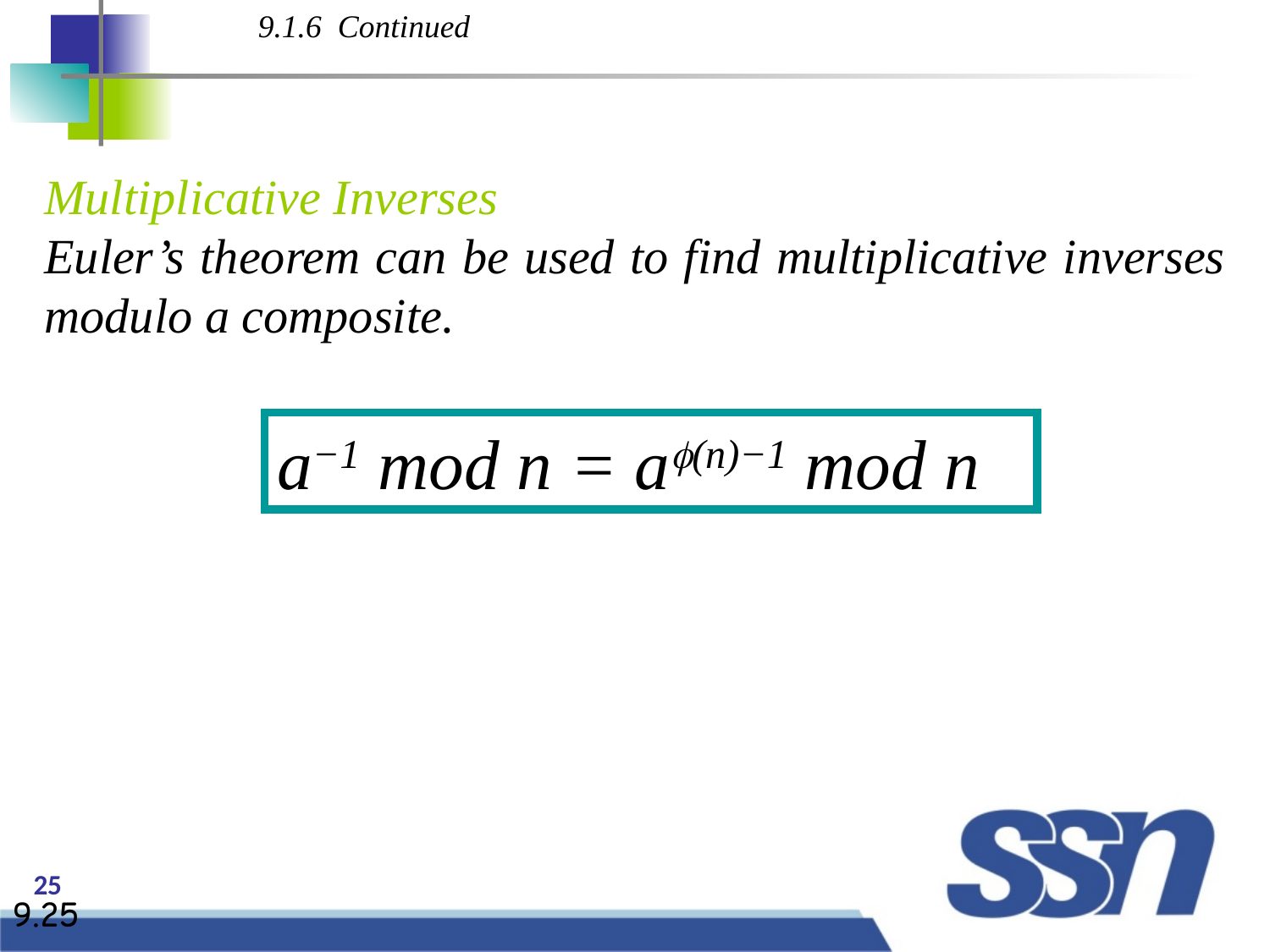

9.1.6  Continued

Multiplicative Inverses
Euler’s theorem can be used to find multiplicative inverses modulo a composite.
a−1 mod n = aφ(n)−1 mod n
9.25